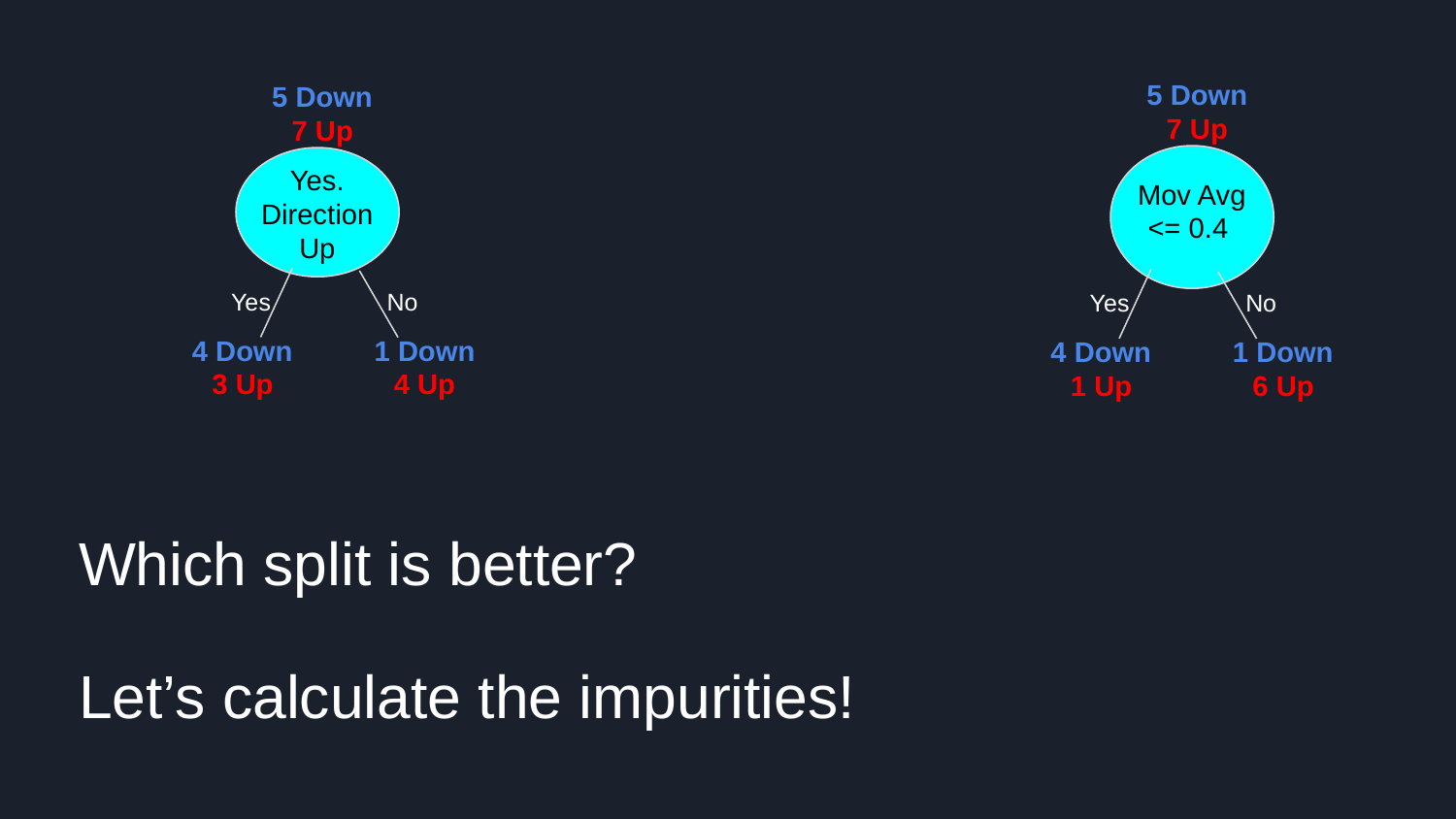

5 Down
7 Up
5 Down
7 Up

Mov Avg
<= 0.4

Yes. Direction Up
Yes
No
Yes
No
4 Down
3 Up
1 Down
4 Up
4 Down
1 Up
1 Down
6 Up
Which split is better?

Let’s calculate the impurities!